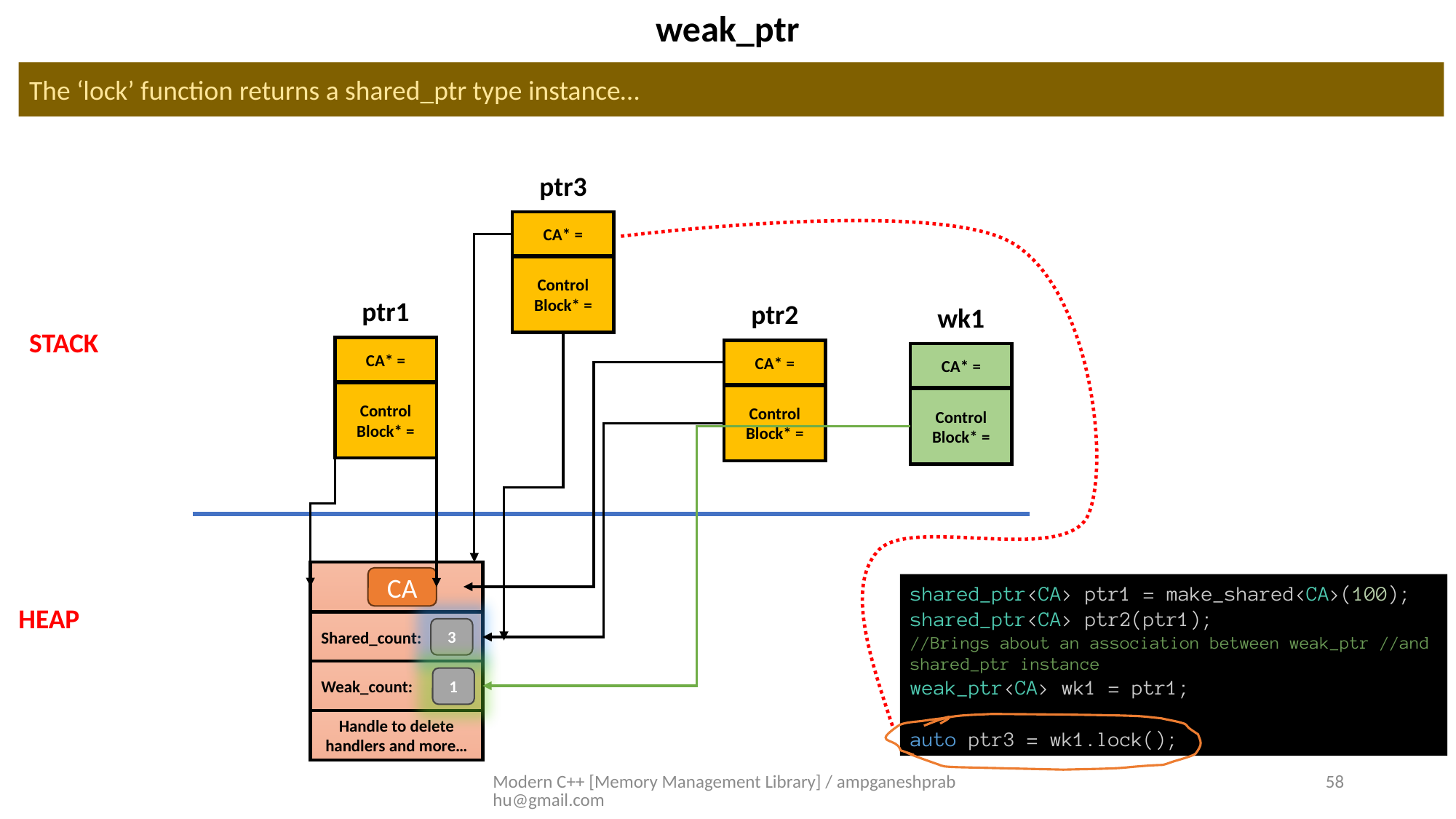

weak_ptr
The ‘lock’ function returns a shared_ptr type instance…
ptr3
CA* =

Control Block* =
ptr1
CA* =
Control Block* =

Shared_count:
Weak_count:
Handle to delete handlers and more…
3
1
CA
ptr2
CA* =
Control Block* =
wk1
CA* =
Control Block* =
STACK
shared_ptr<CA> ptr1 = make_shared<CA>(100);
shared_ptr<CA> ptr2(ptr1);
//Brings about an association between weak_ptr //and shared_ptr instance
weak_ptr<CA> wk1 = ptr1;

auto ptr3 = wk1.lock();

HEAP
Modern C++ [Memory Management Library] / ampganeshprabhu@gmail.com
58